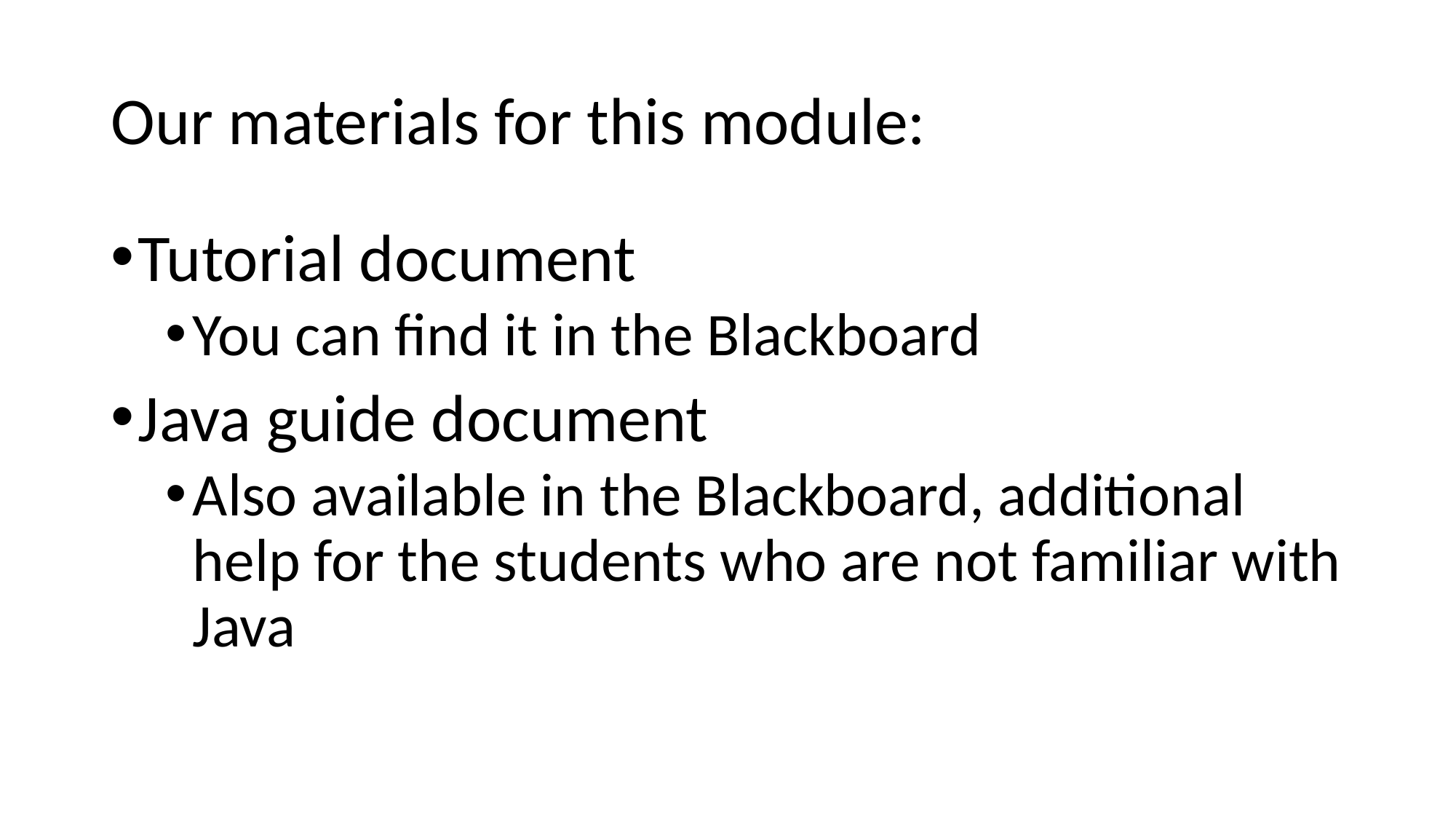

# Our materials for this module:
Tutorial document
You can find it in the Blackboard
Java guide document
Also available in the Blackboard, additional help for the students who are not familiar with Java